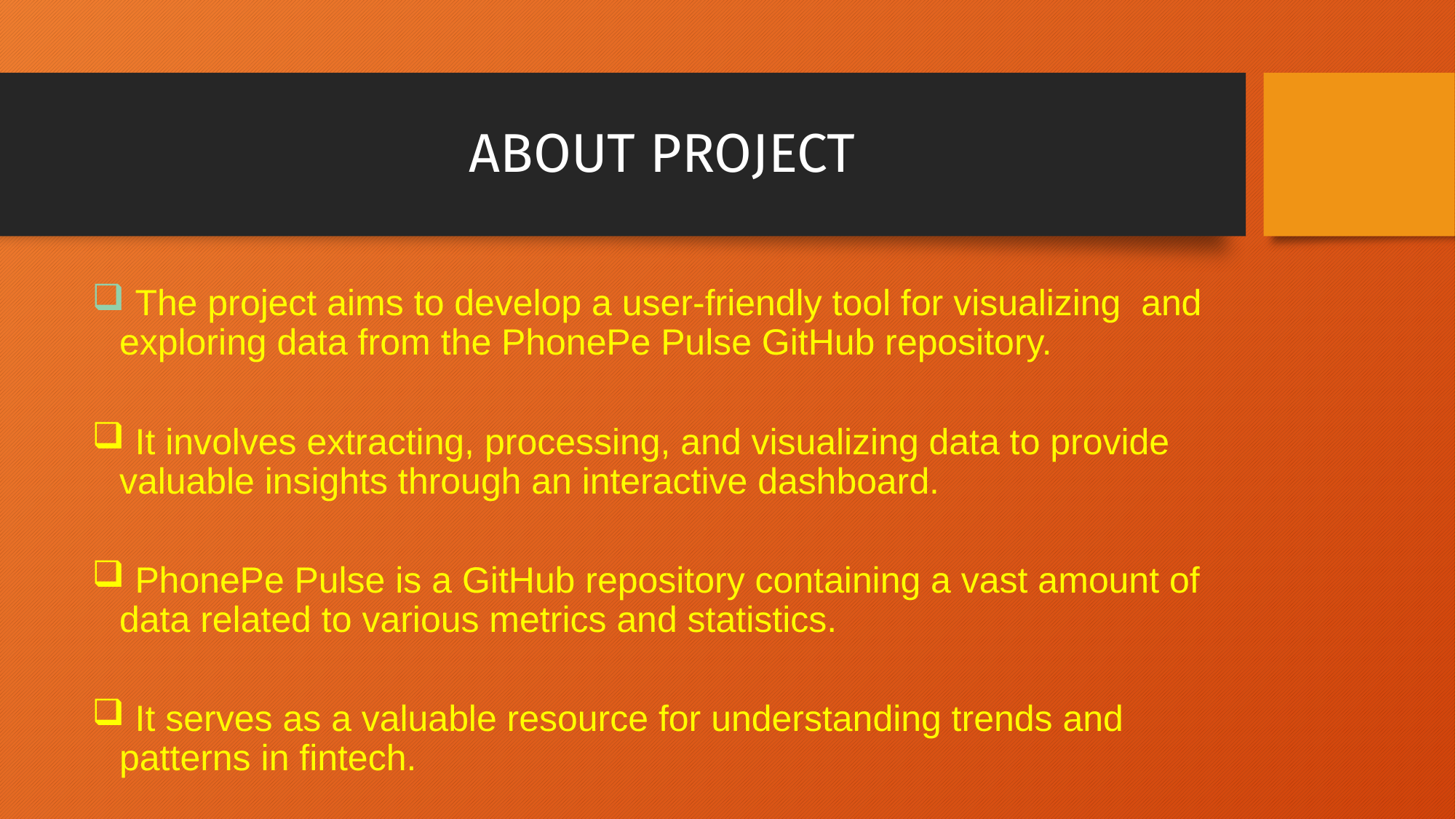

# ABOUT PROJECT
 The project aims to develop a user-friendly tool for visualizing  and exploring data from the PhonePe Pulse GitHub repository.

 It involves extracting, processing, and visualizing data to provide valuable insights through an interactive dashboard.

 PhonePe Pulse is a GitHub repository containing a vast amount of data related to various metrics and statistics.

 It serves as a valuable resource for understanding trends and patterns in fintech.